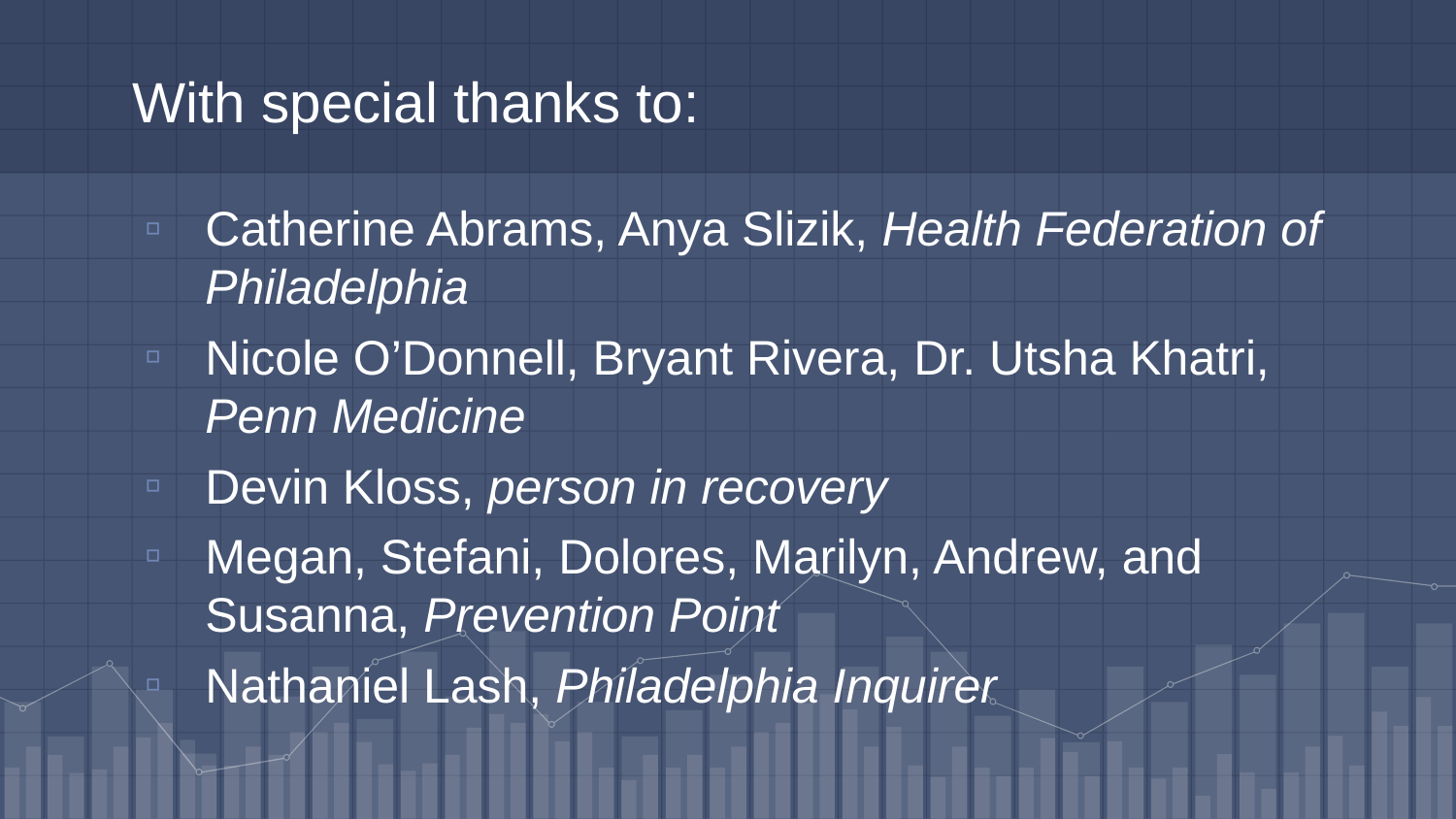

# With special thanks to:
Catherine Abrams, Anya Slizik, Health Federation of Philadelphia
Nicole O’Donnell, Bryant Rivera, Dr. Utsha Khatri, Penn Medicine
Devin Kloss, person in recovery
Megan, Stefani, Dolores, Marilyn, Andrew, and Susanna, Prevention Point
Nathaniel Lash, Philadelphia Inquirer